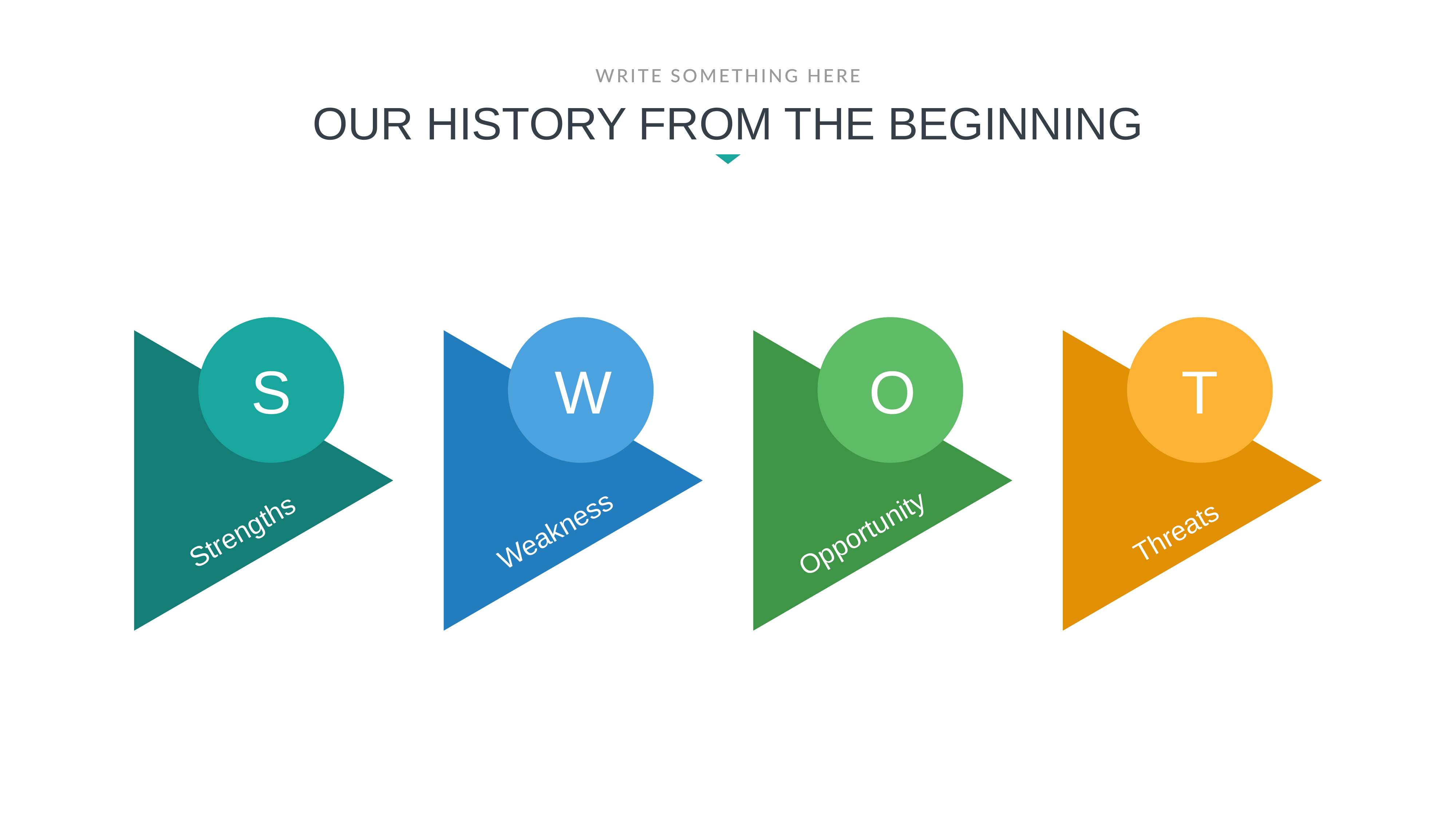

WRITE SOMETHING HERE
OUR HISTORY FROM THE BEGINNING

S
W
O
T
Weakness
Strengths
Opportunity
Threats